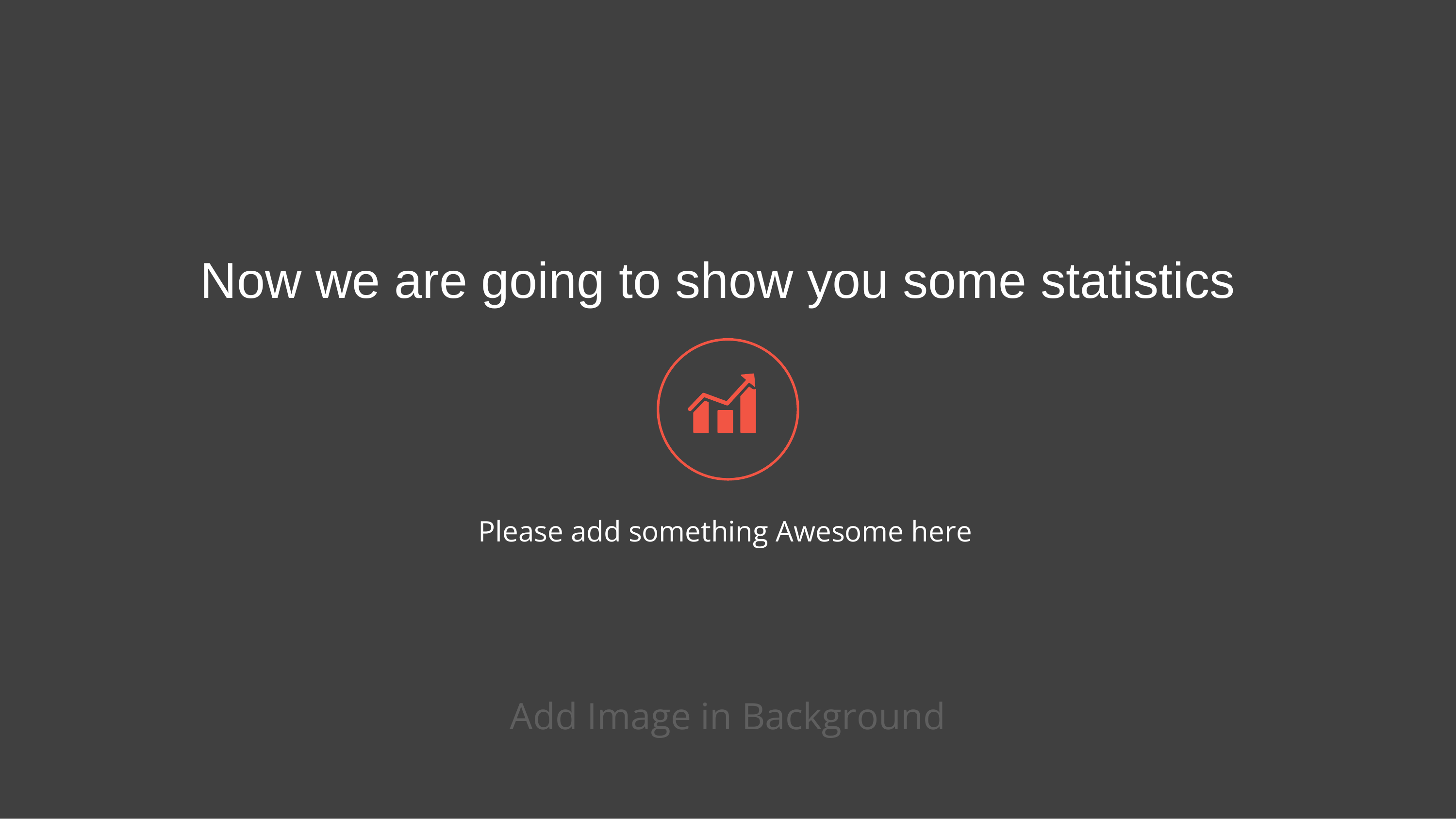

Add Image in Background
Now we are going to show you some statistics

Please add something Awesome here